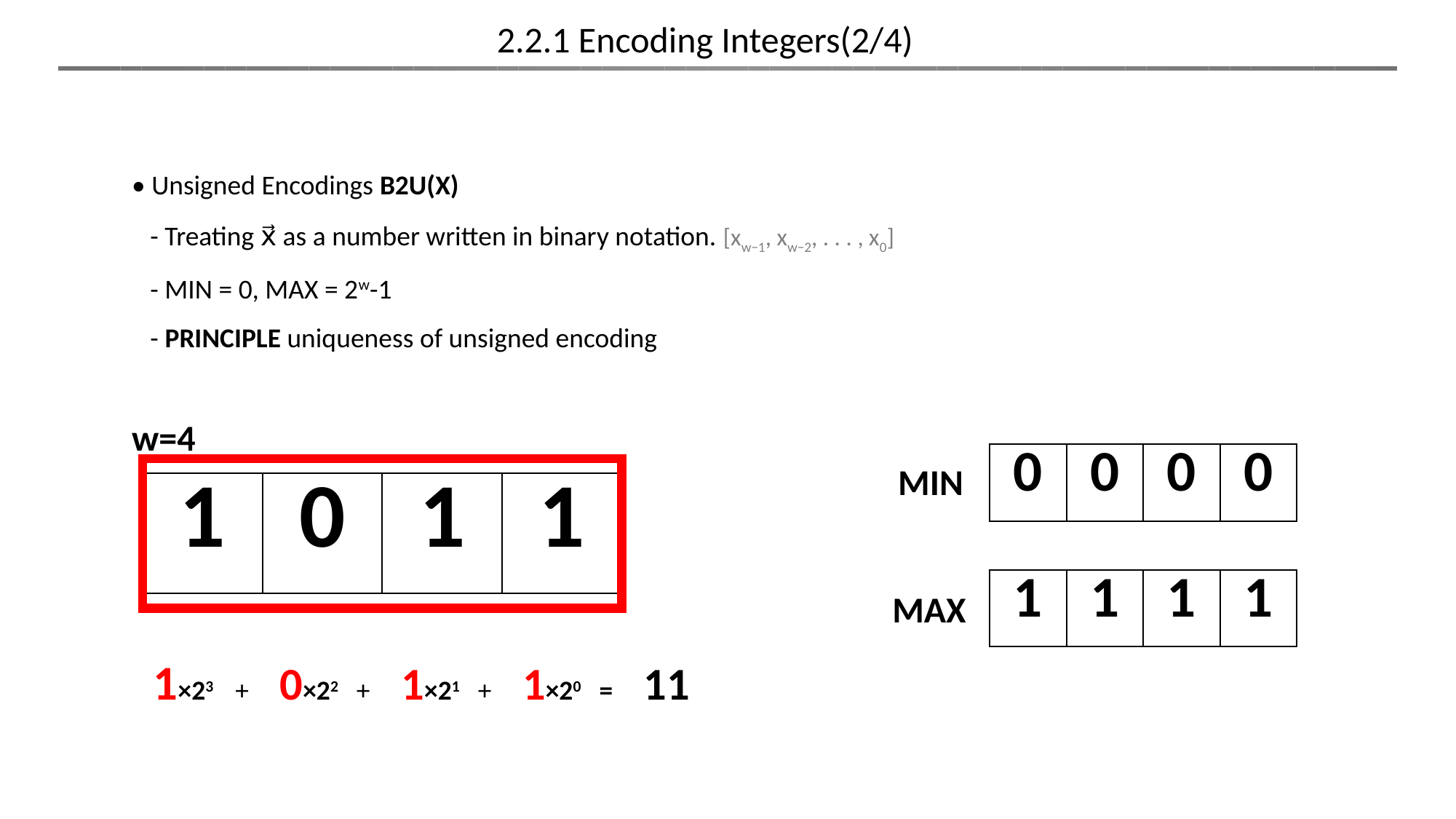

2.2.1 Encoding Integers(2/4)

• Unsigned Encodings B2U(X)
   - Treating x⃗ as a number written in binary notation. [xw−1, xw−2, . . . , x0]
   - MIN = 0, MAX = 2w-1
   - PRINCIPLE uniqueness of unsigned encoding

w=4
| 0 | 0 | 0 | 0 |
| --- | --- | --- | --- |
MIN

| 1 | 0 | 1 | 1 |
| --- | --- | --- | --- |
| 1 | 1 | 1 | 1 |
| --- | --- | --- | --- |
MAX
1×23      +     0×22     +     1×21     +     1×20     =     11